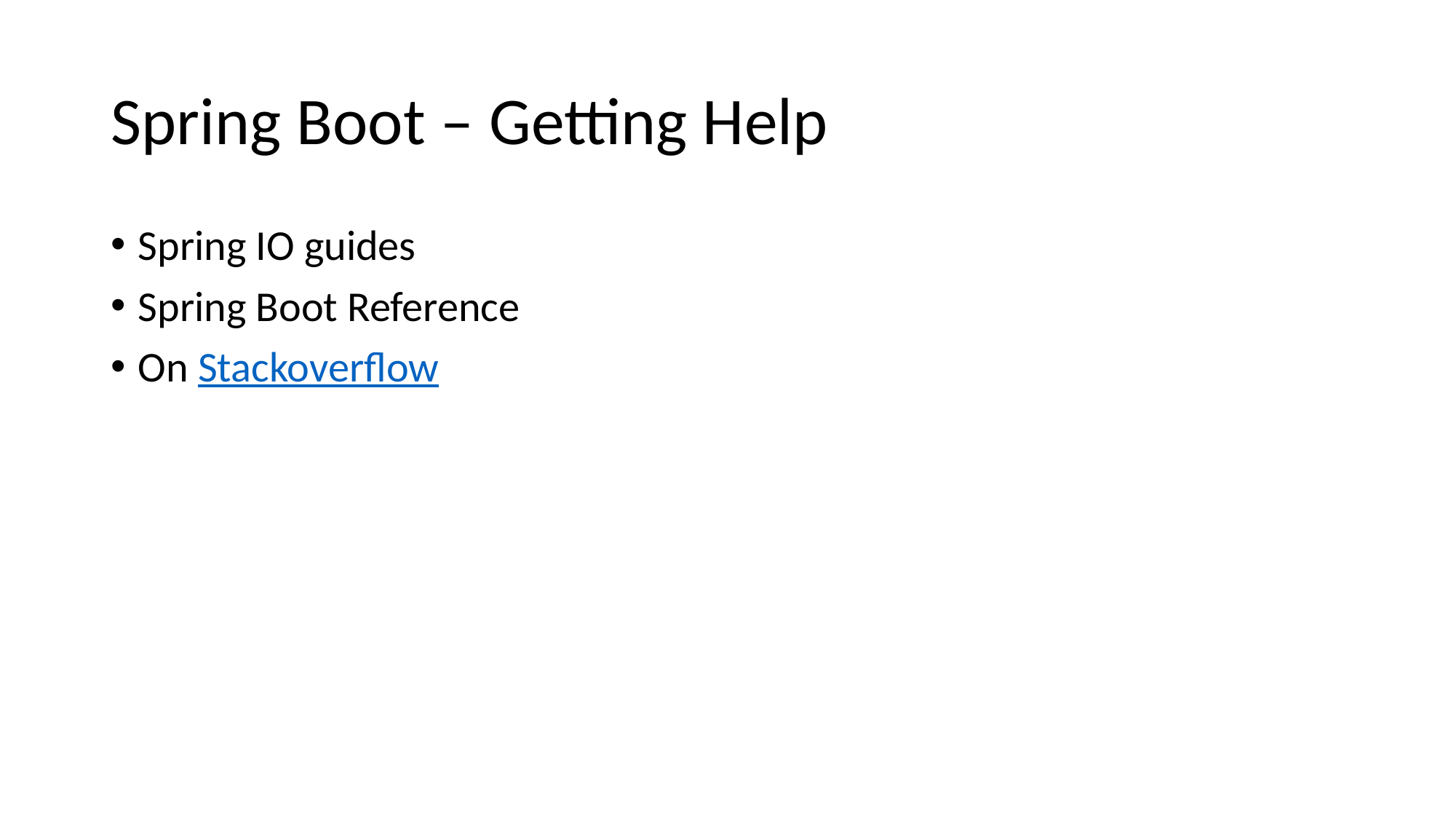

# Spring Boot – Getting Help
Spring IO guides
Spring Boot Reference
On Stackoverflow